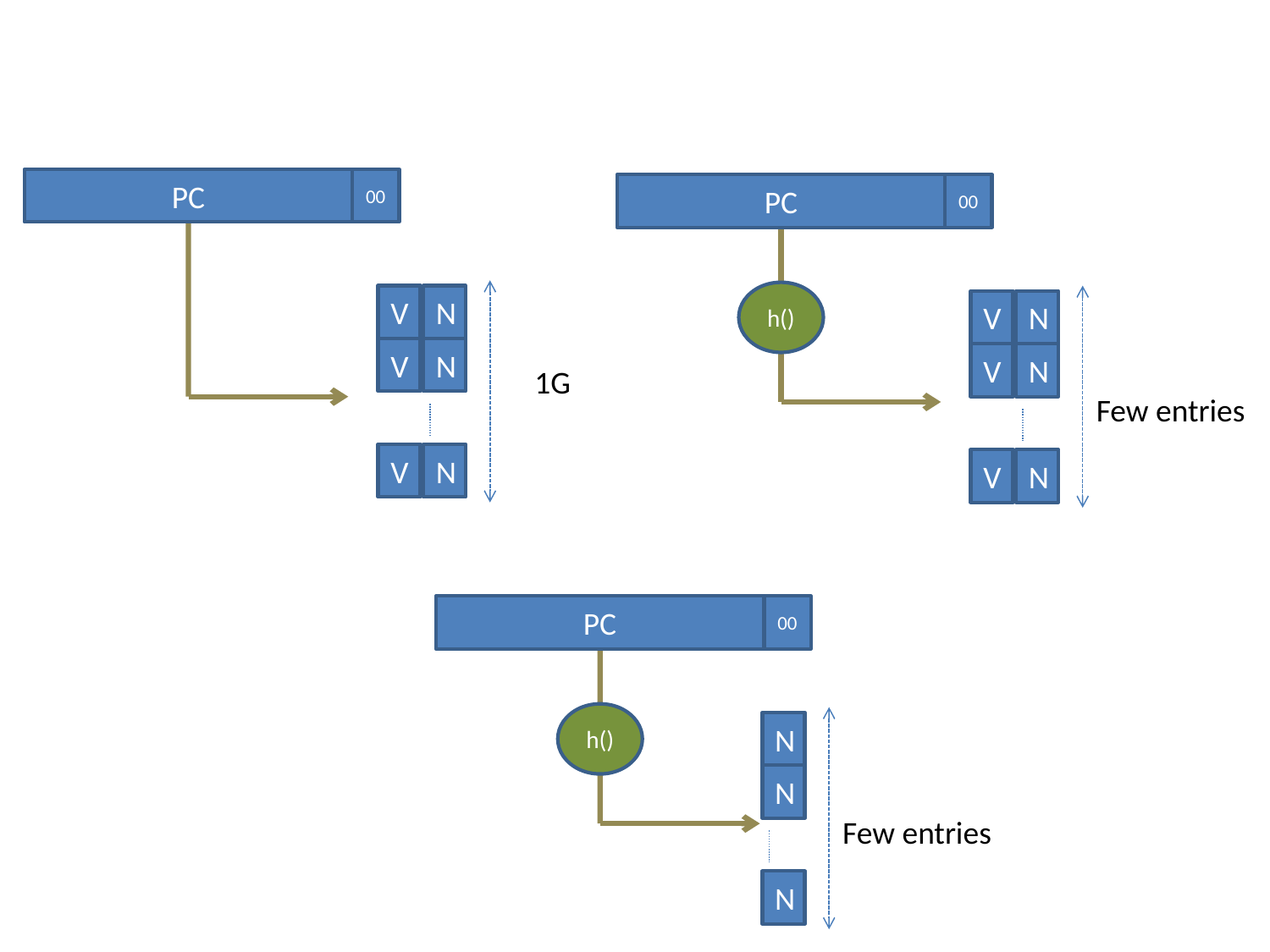

#
PC
00
PC
00
h()
V
N
V
N
V
N
V
N
1G
Few entries
V
N
V
N
PC
00
h()
N
N
Few entries
N